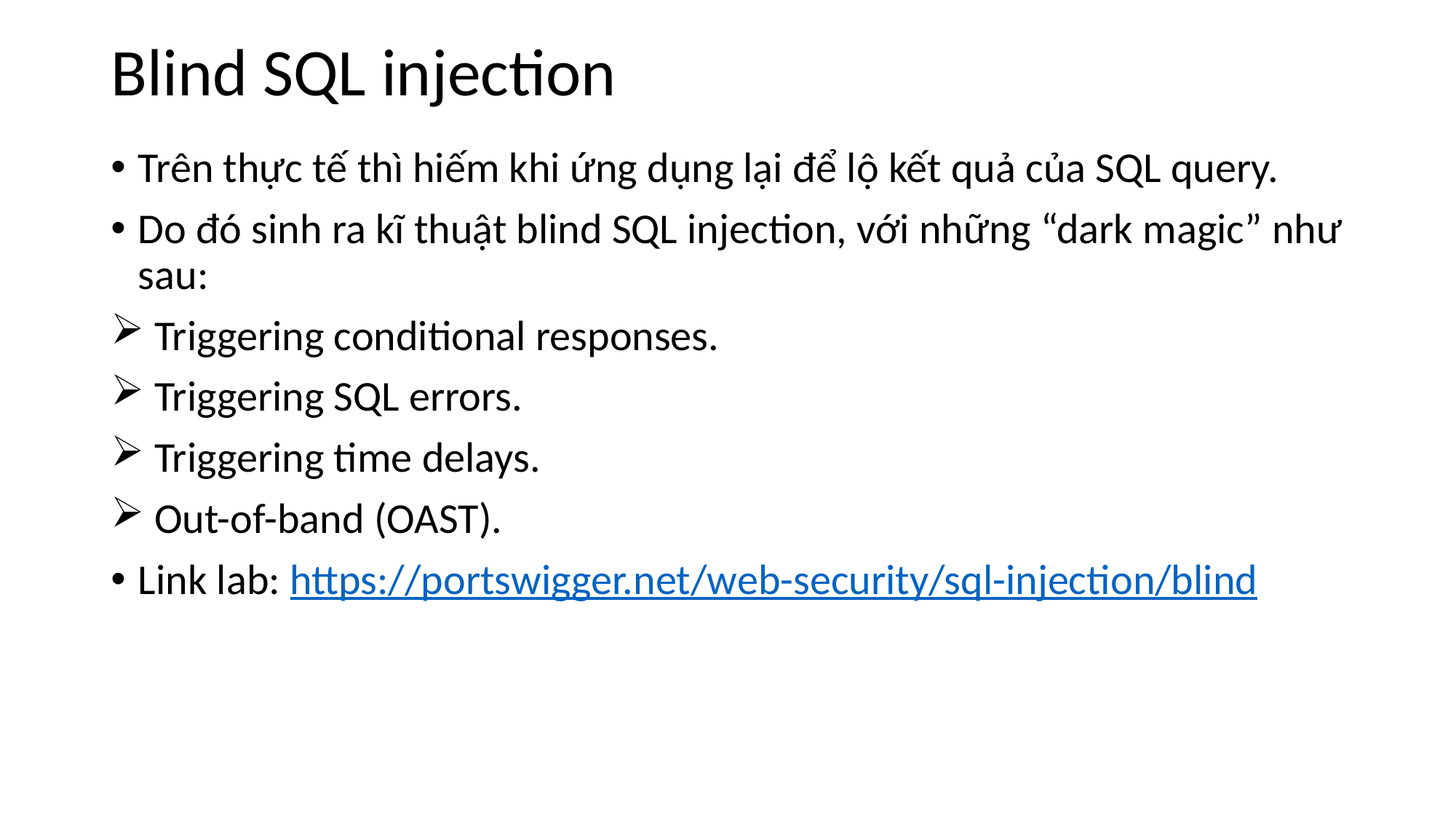

# Blind SQL injection
Trên thực tế thì hiếm khi ứng dụng lại để lộ kết quả của SQL query.
Do đó sinh ra kĩ thuật blind SQL injection, với những “dark magic” như sau:
 Triggering conditional responses.
 Triggering SQL errors.
 Triggering time delays.
 Out-of-band (OAST).
Link lab: https://portswigger.net/web-security/sql-injection/blind